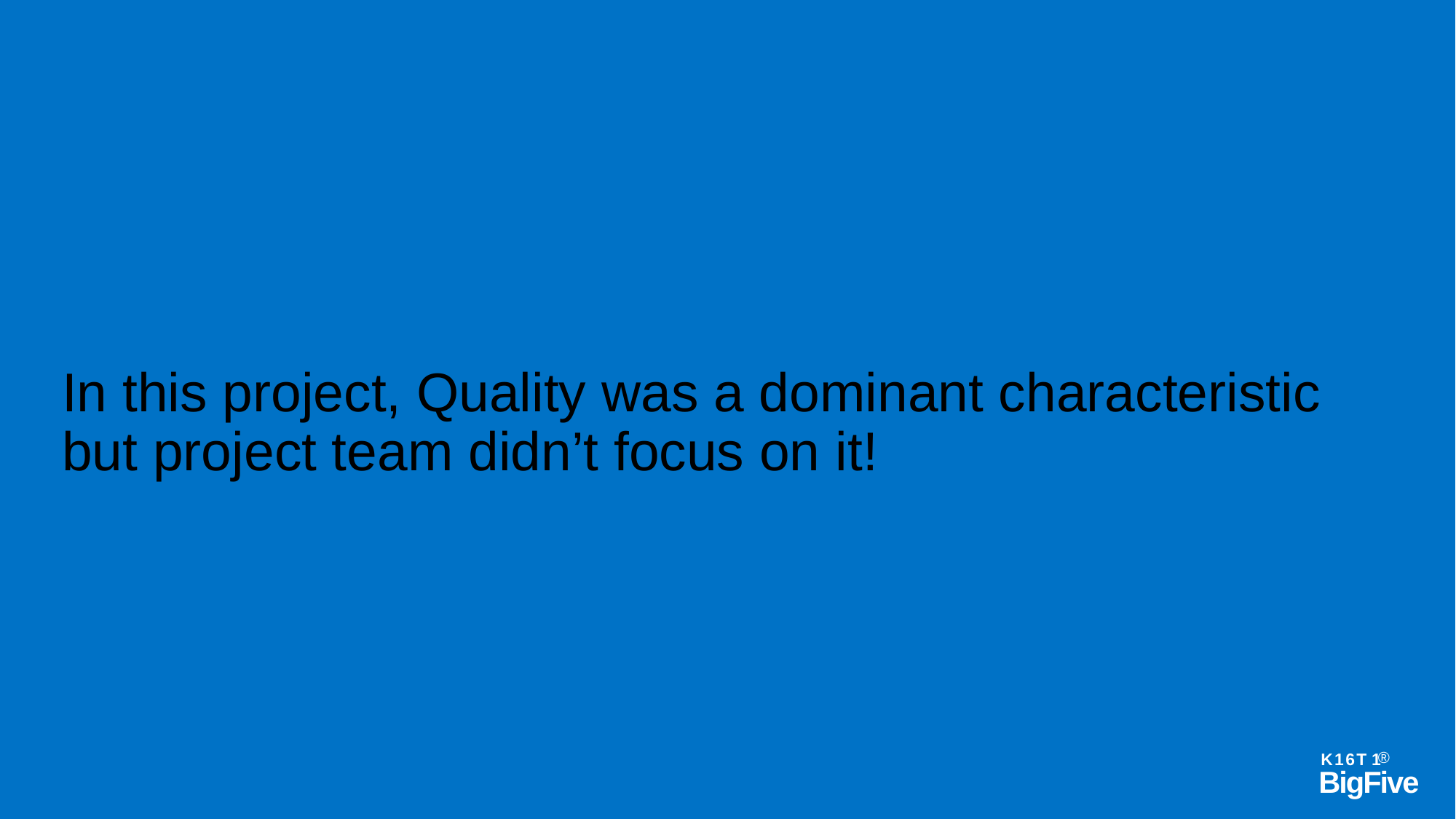

# In this project, Quality was a dominant characteristic but project team didn’t focus on it!